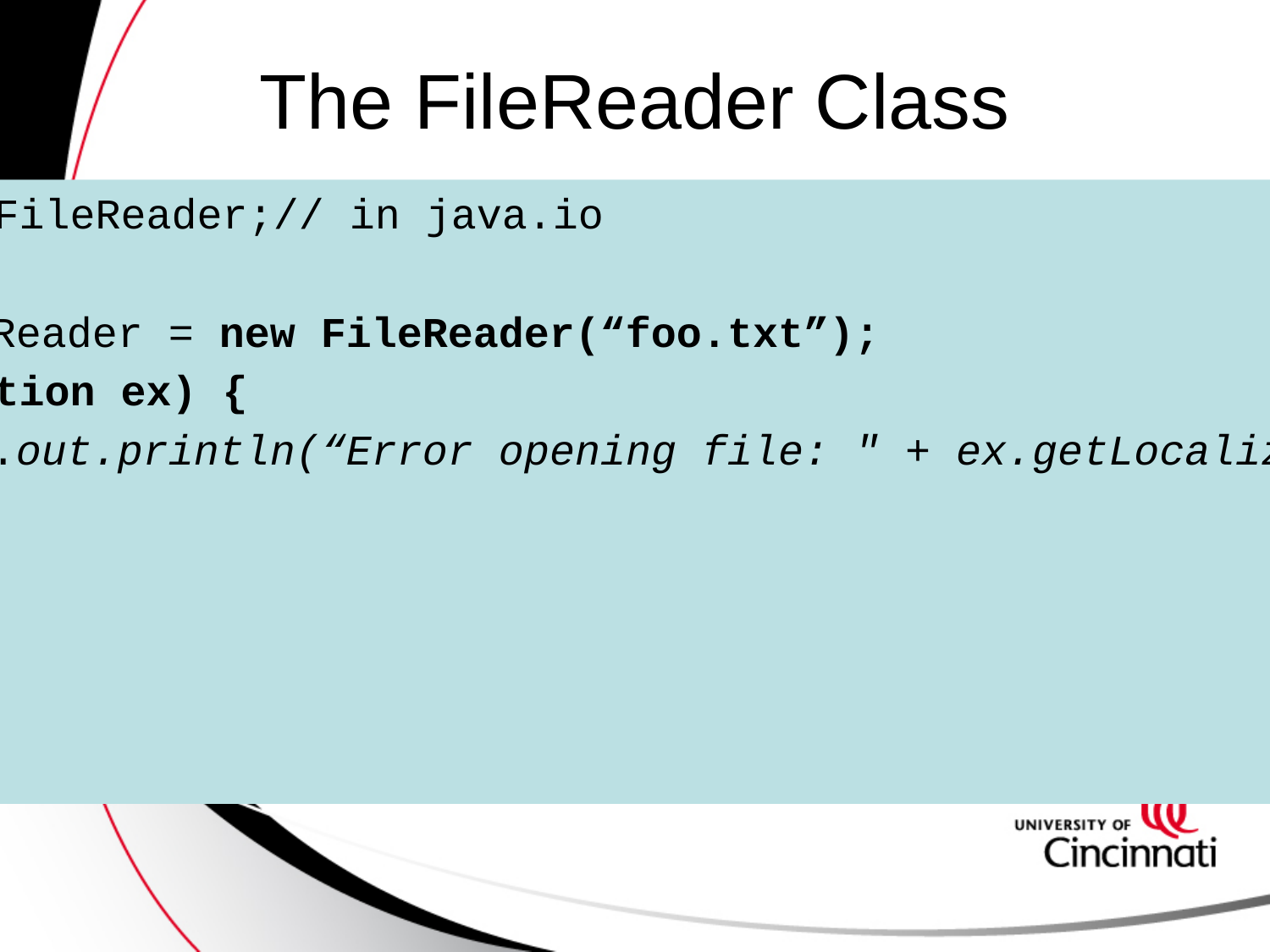

# The FileReader Class
FileReader myFileReader;// in java.io
try {
		myFileReader = new FileReader(“foo.txt”);
} catch(Exception ex) {
		System.out.println(“Error opening file: " + ex.getLocalizedMessage());
}